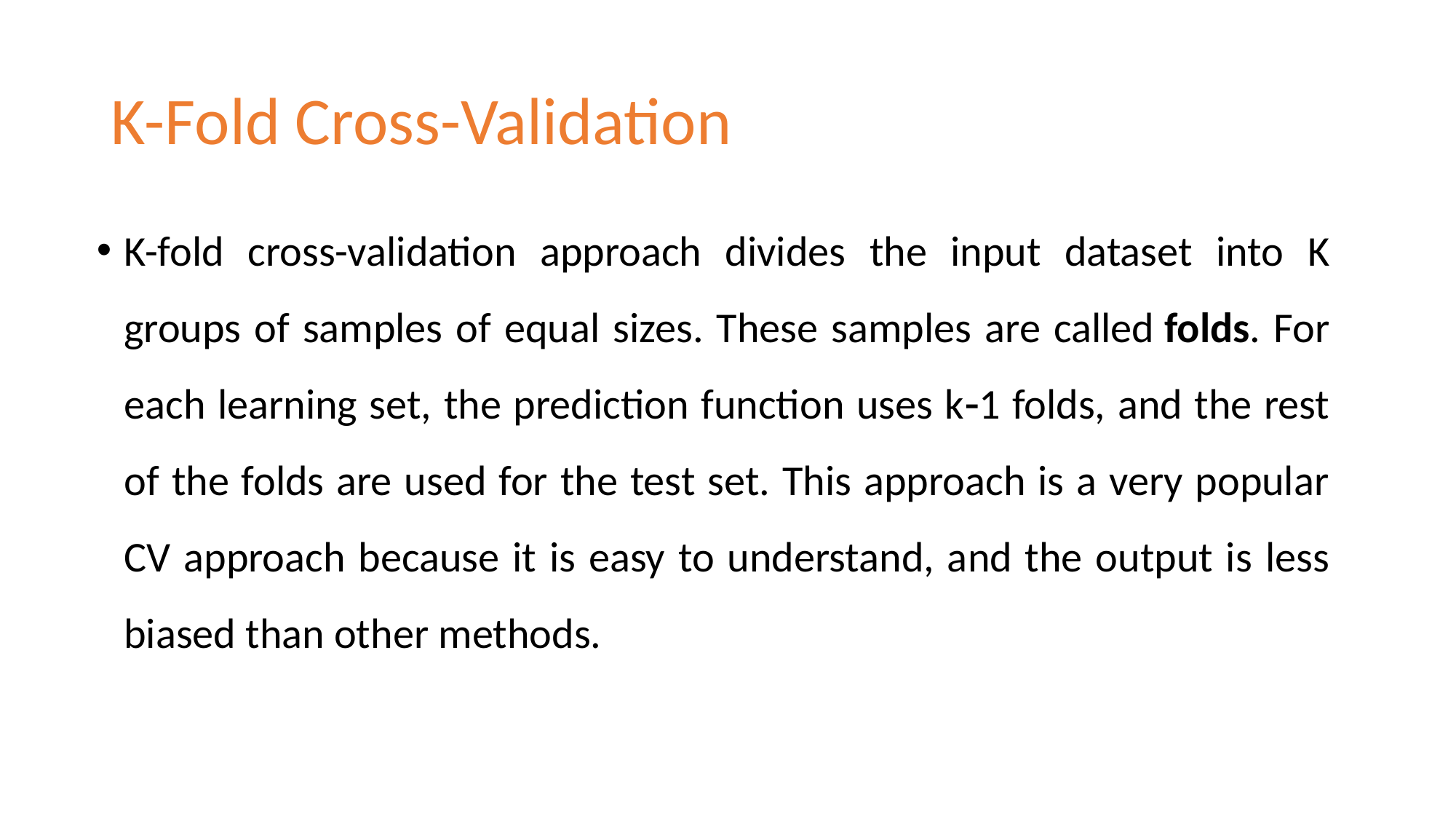

# K-Fold Cross-Validation
K-fold cross-validation approach divides the input dataset into K groups of samples of equal sizes. These samples are called folds. For each learning set, the prediction function uses k−1 folds, and the rest of the folds are used for the test set. This approach is a very popular CV approach because it is easy to understand, and the output is less biased than other methods.